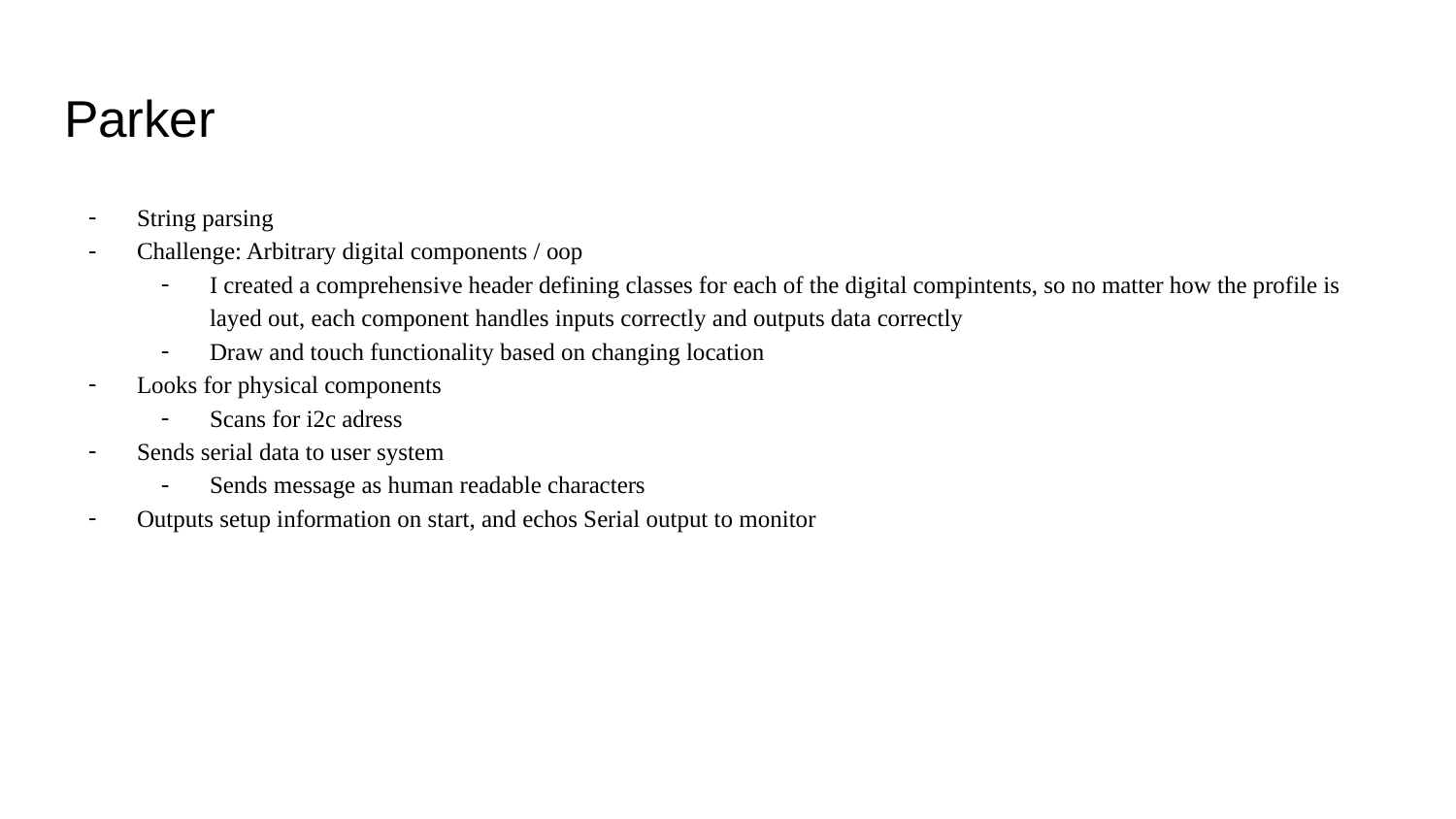

# Parker
String parsing
Challenge: Arbitrary digital components / oop
I created a comprehensive header defining classes for each of the digital compintents, so no matter how the profile is layed out, each component handles inputs correctly and outputs data correctly
Draw and touch functionality based on changing location
Looks for physical components
Scans for i2c adress
Sends serial data to user system
Sends message as human readable characters
Outputs setup information on start, and echos Serial output to monitor